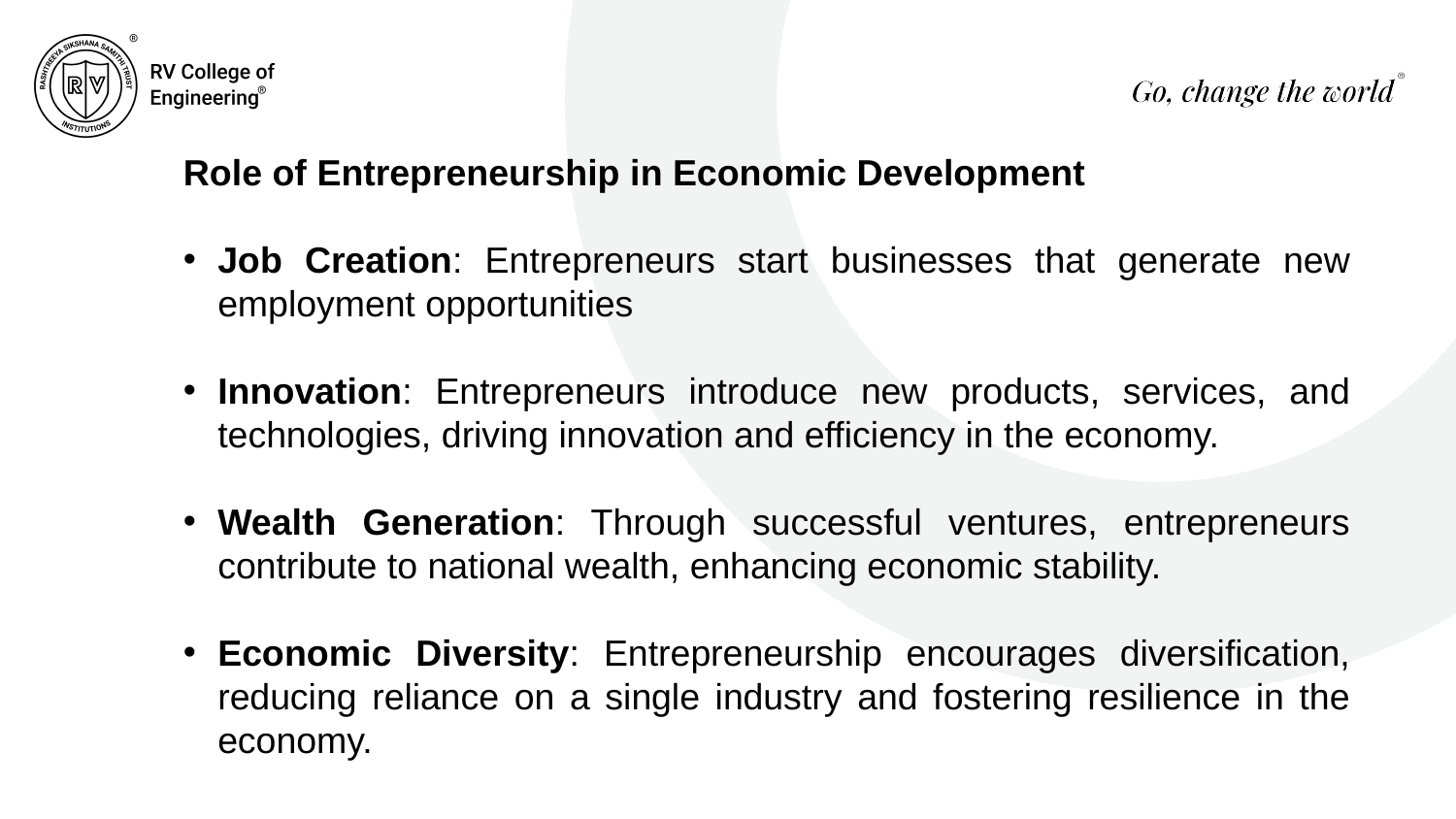

Role of Entrepreneurship in Economic Development

Job Creation: Entrepreneurs start businesses that generate new employment opportunities

Innovation: Entrepreneurs introduce new products, services, and technologies, driving innovation and efficiency in the economy.

Wealth Generation: Through successful ventures, entrepreneurs contribute to national wealth, enhancing economic stability.

Economic Diversity: Entrepreneurship encourages diversification, reducing reliance on a single industry and fostering resilience in the economy.
1/xx